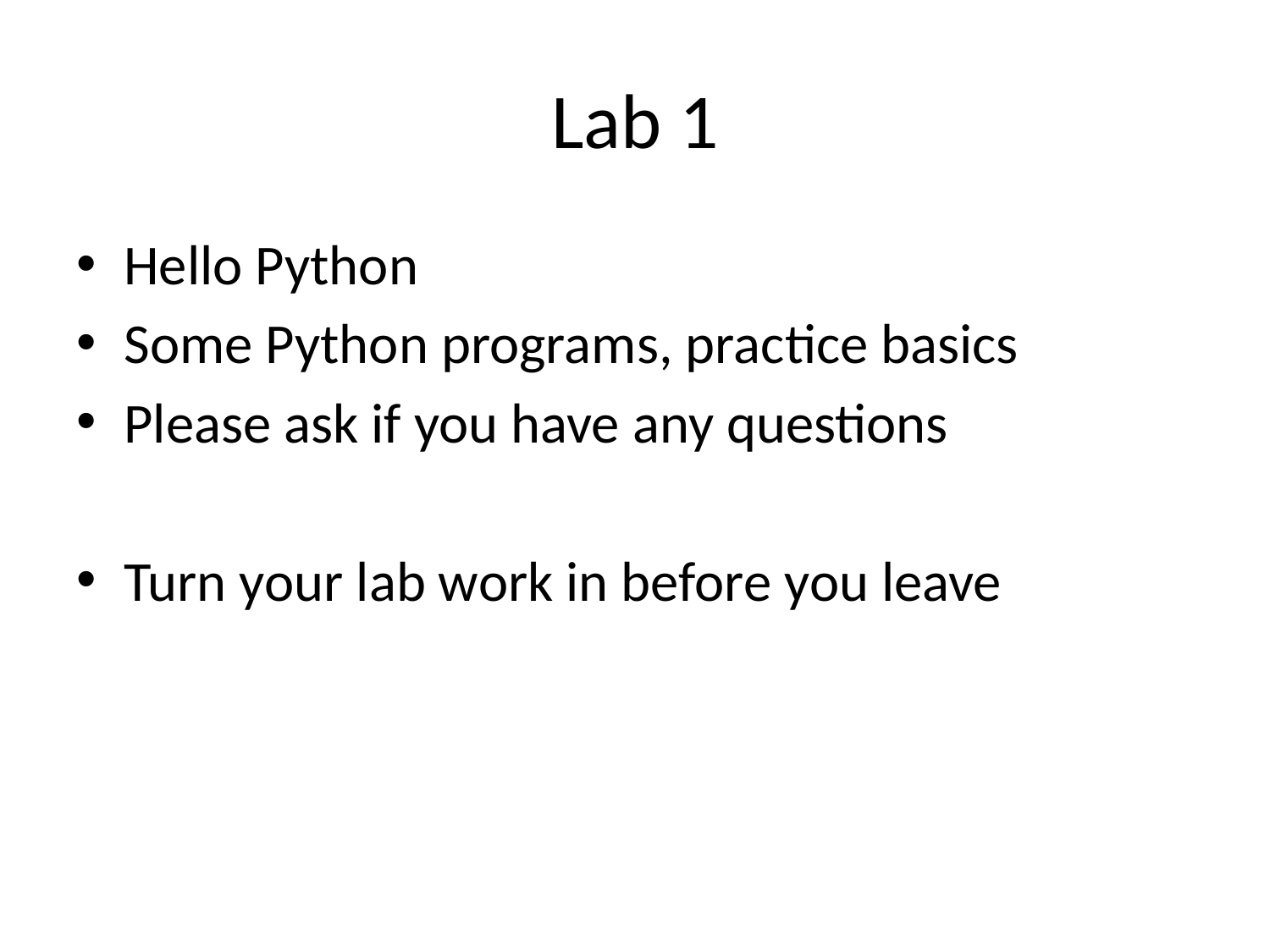

# Lab 1
Hello Python
Some Python programs, practice basics
Please ask if you have any questions

Turn your lab work in before you leave